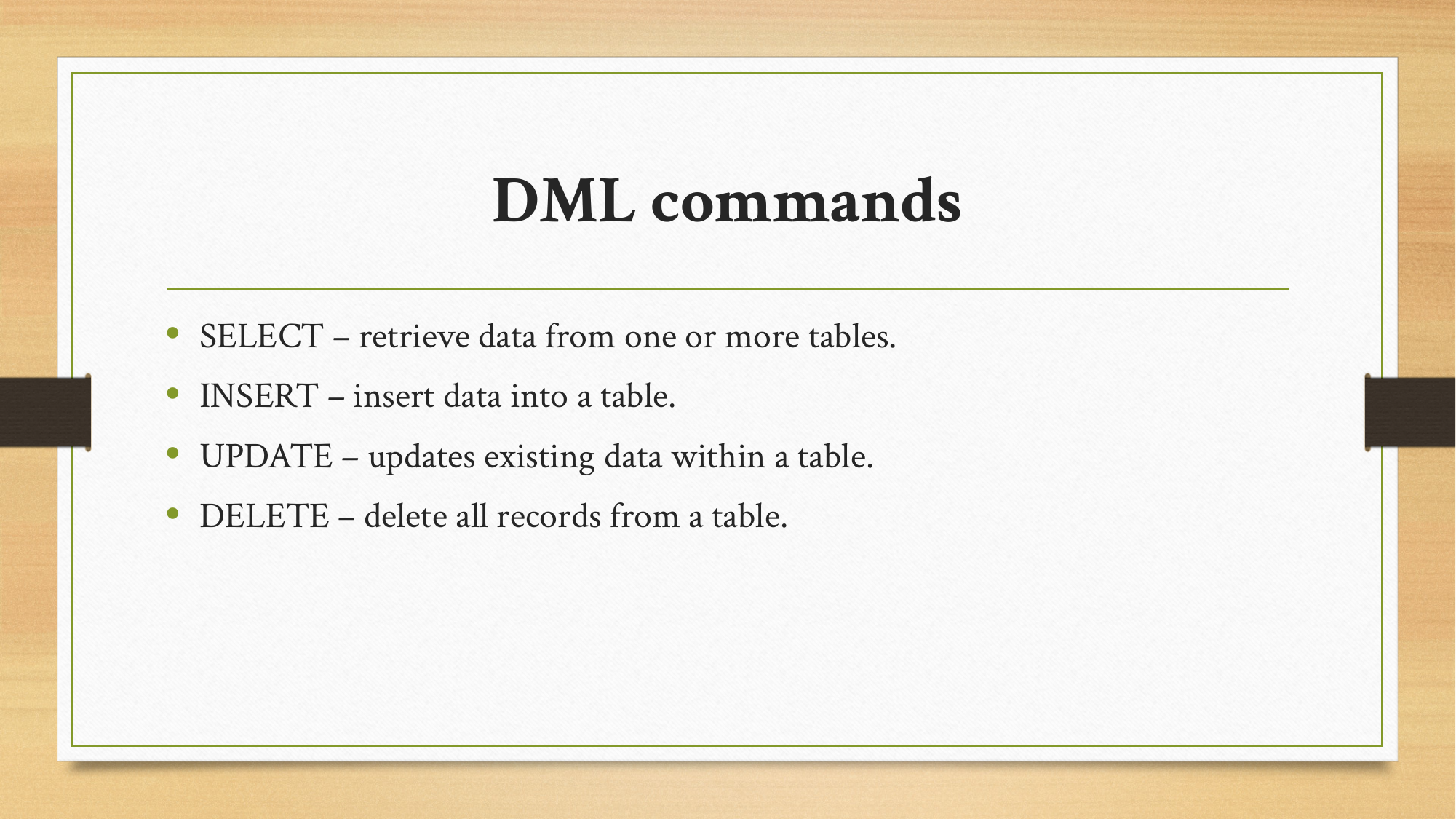

# DML commands
SELECT – retrieve data from one or more tables.
INSERT – insert data into a table.
UPDATE – updates existing data within a table.
DELETE – delete all records from a table.